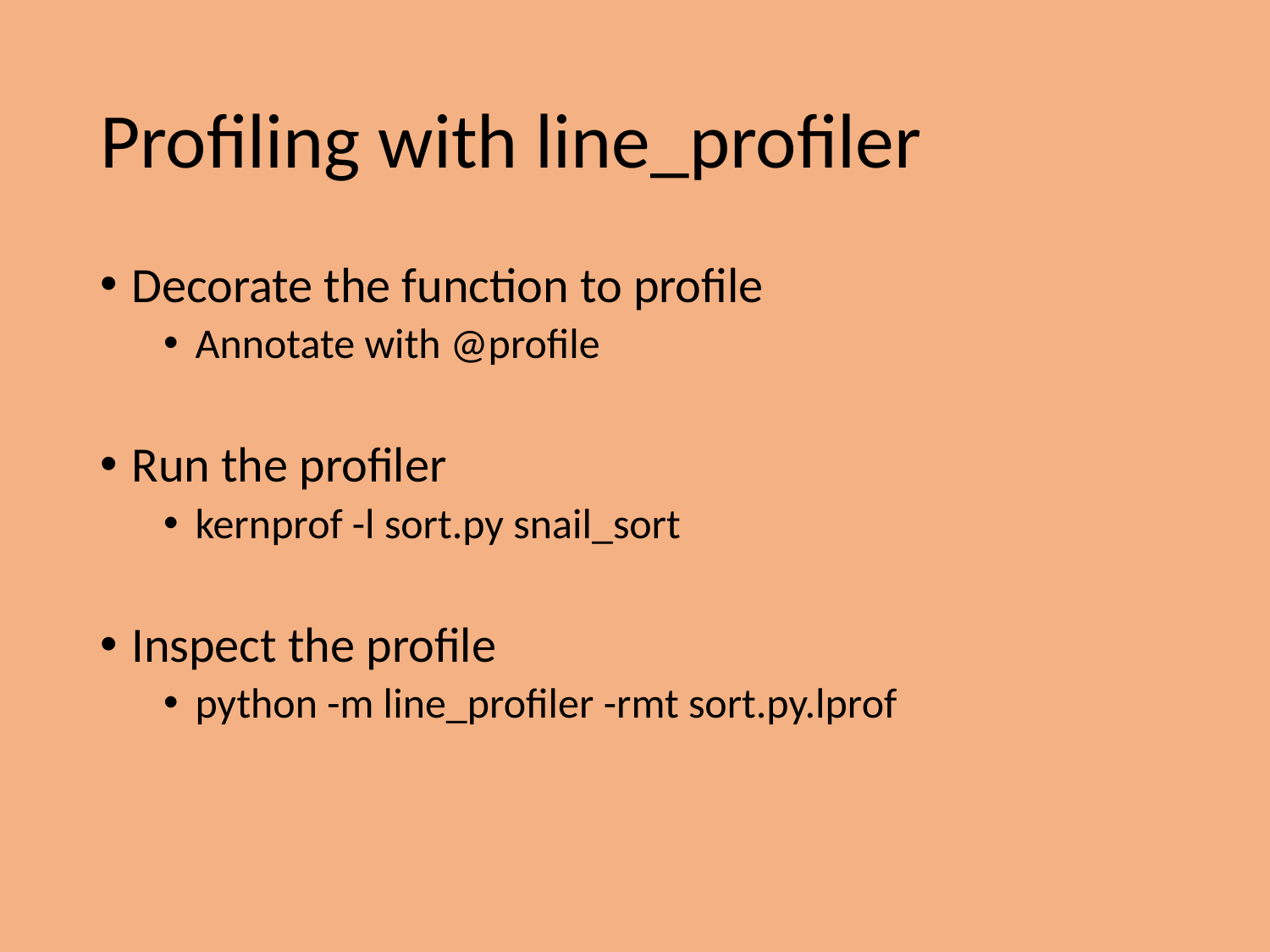

# Profiling with line_profiler
Decorate the function to profile
Annotate with @profile

Run the profiler
kernprof -l sort.py snail_sort

Inspect the profile
python -m line_profiler -rmt sort.py.lprof